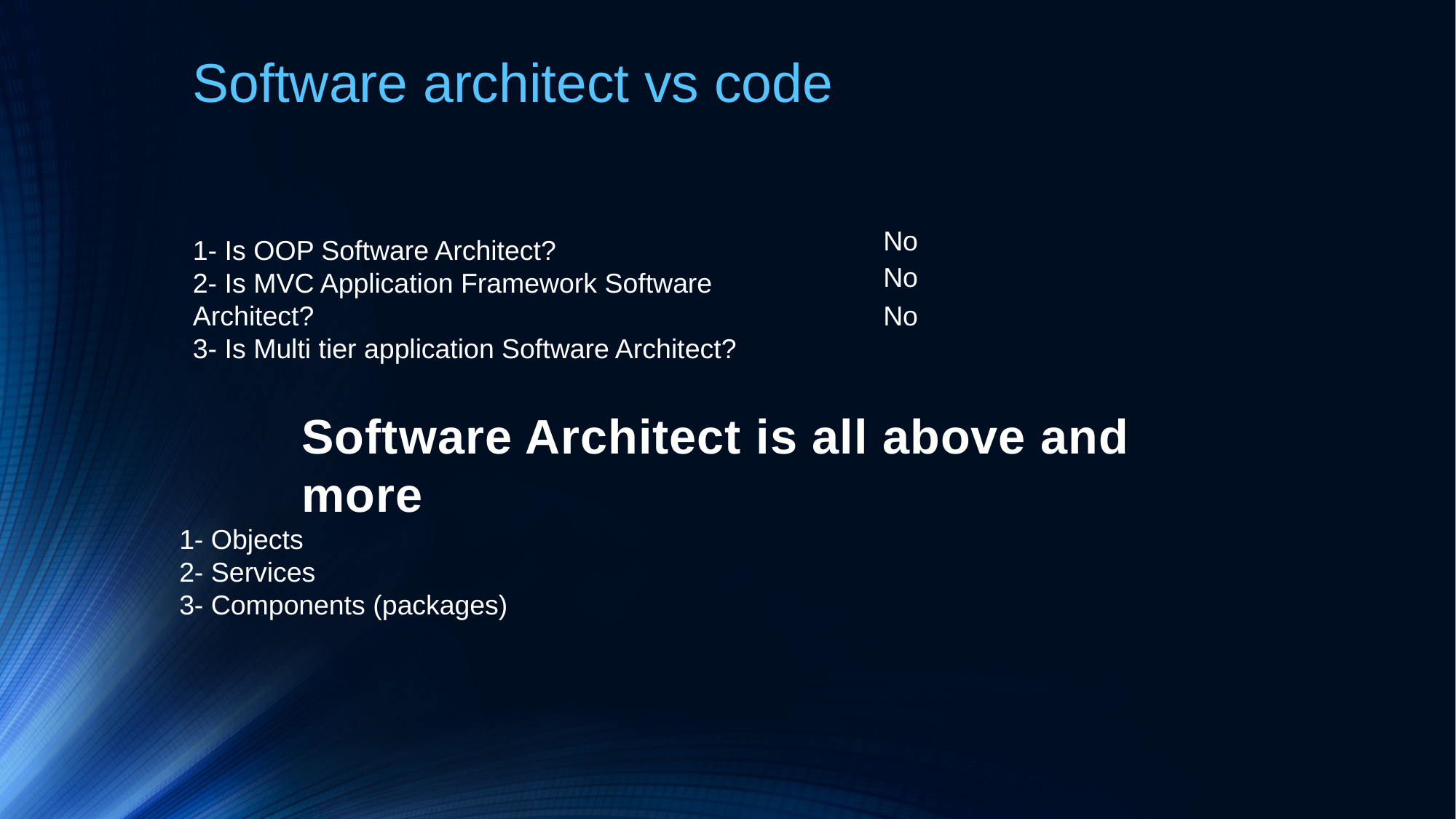

# Software architect vs code
No
1- Is OOP Software Architect?
2- Is MVC Application Framework Software Architect?
3- Is Multi tier application Software Architect?
No
No
Software Architect is all above and more
1- Objects
2- Services
3- Components (packages)